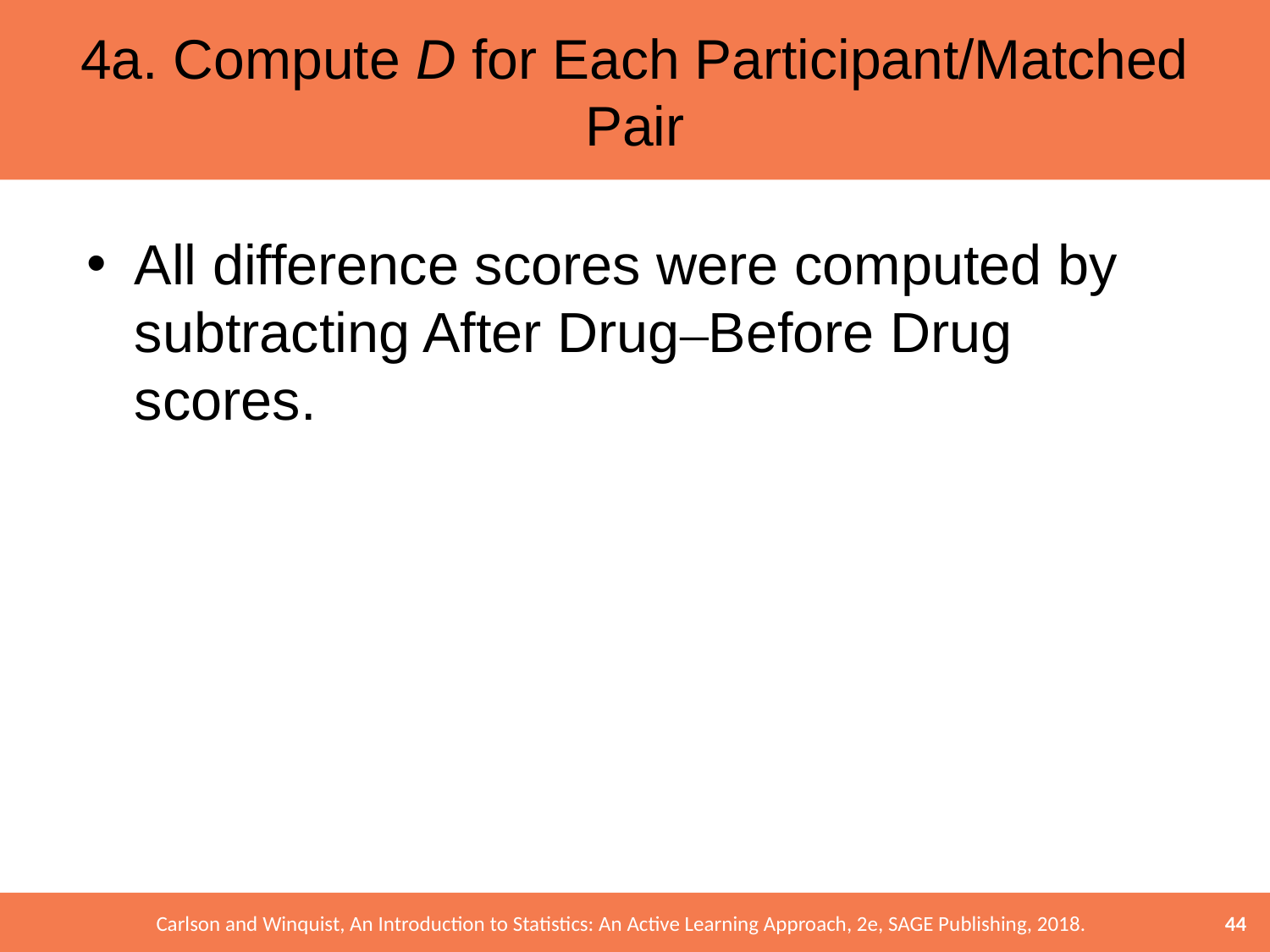

# 4a. Compute D for Each Participant/Matched Pair
All difference scores were computed by subtracting After Drug–Before Drug scores.
44
Carlson and Winquist, An Introduction to Statistics: An Active Learning Approach, 2e, SAGE Publishing, 2018.